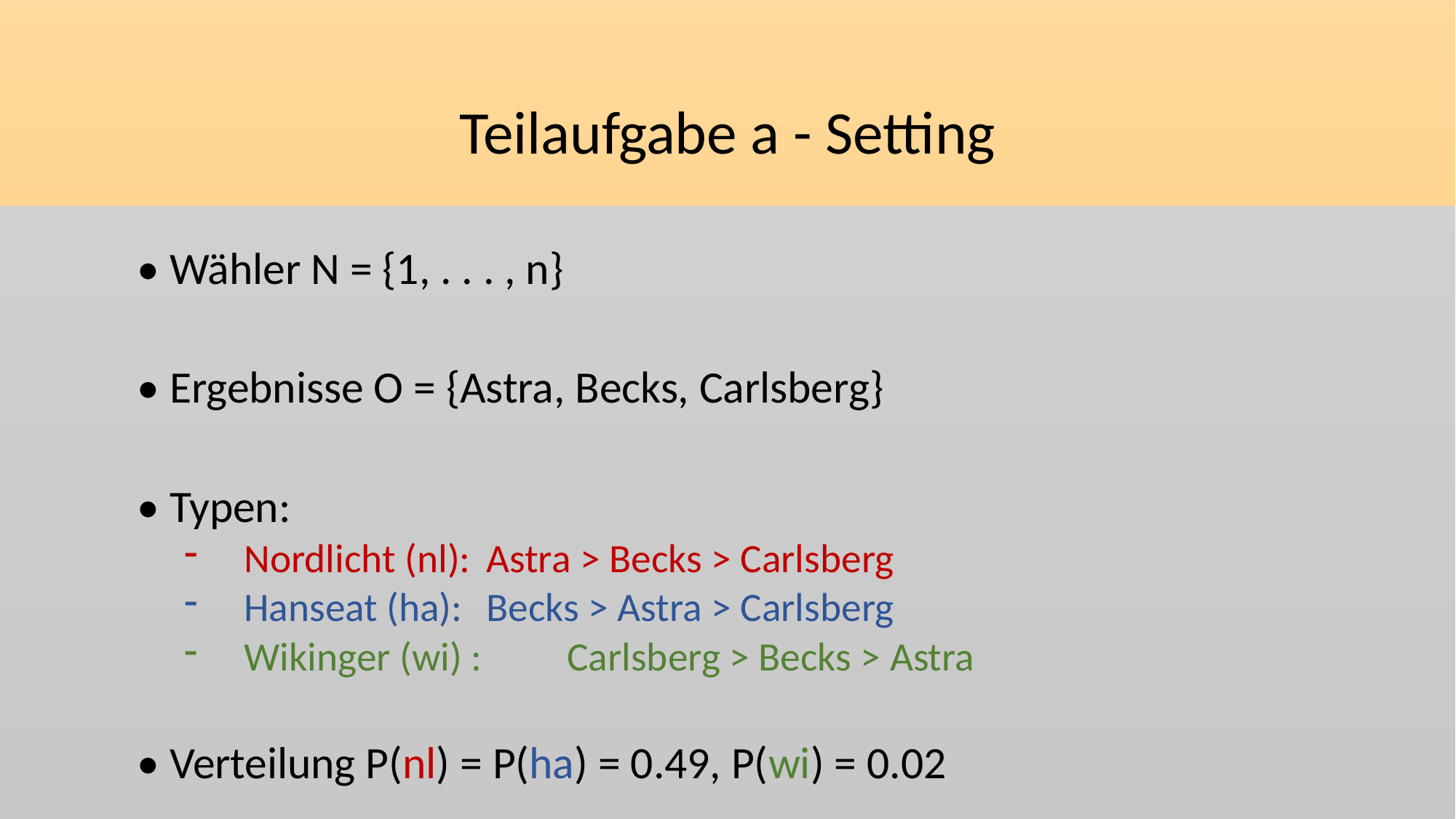

# Teilaufgabe a - Setting

• Wähler N = {1, . . . , n}

• Ergebnisse O = {Astra, Becks, Carlsberg}

• Typen:
Nordlicht (nl): 	Astra > Becks > Carlsberg
Hanseat (ha): 	Becks > Astra > Carlsberg
Wikinger (wi) : 	Carlsberg > Becks > Astra

• Verteilung P(nl) = P(ha) = 0.49, P(wi) = 0.02